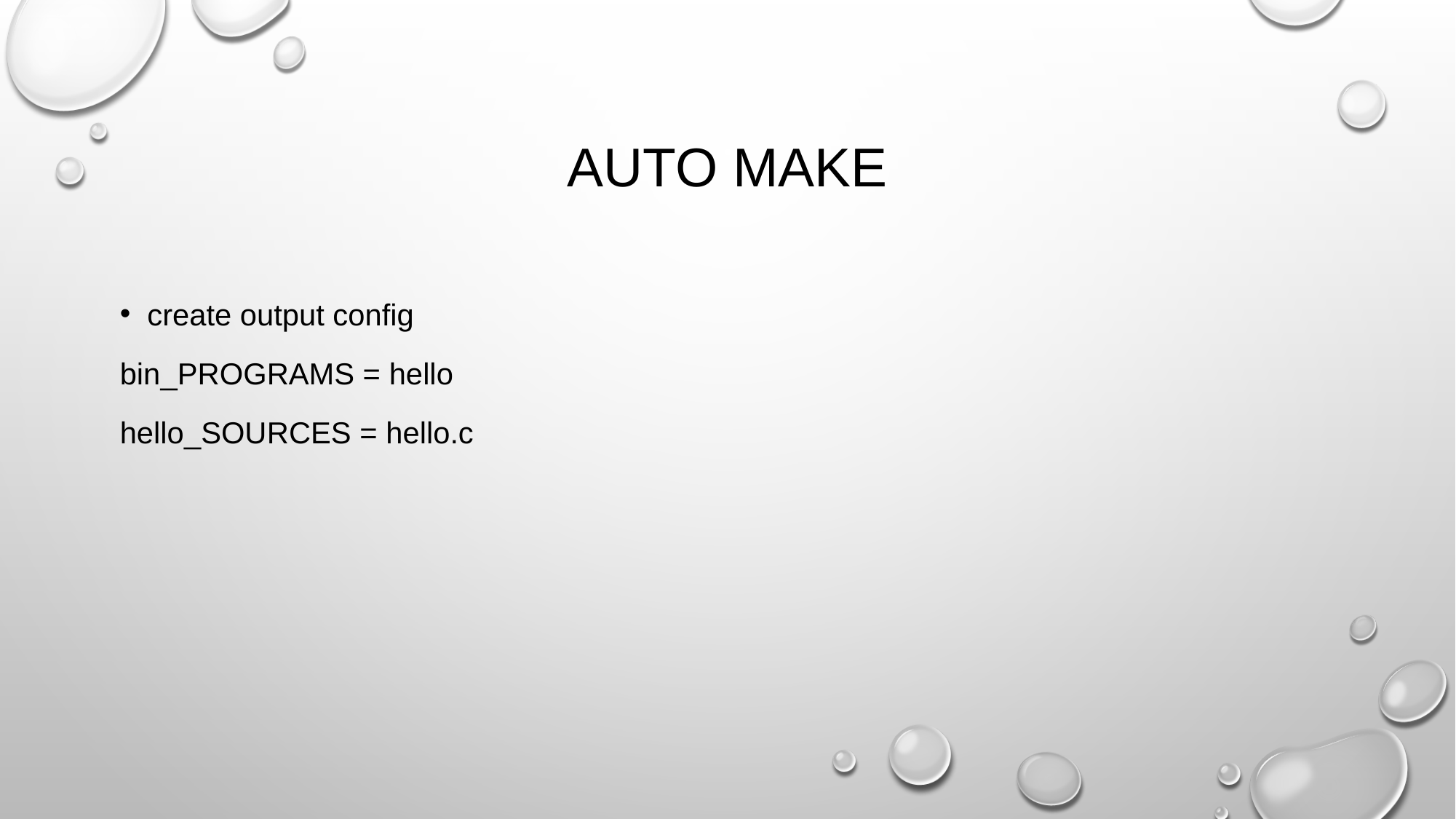

# auto make
create output config
bin_PROGRAMS = hello
hello_SOURCES = hello.c